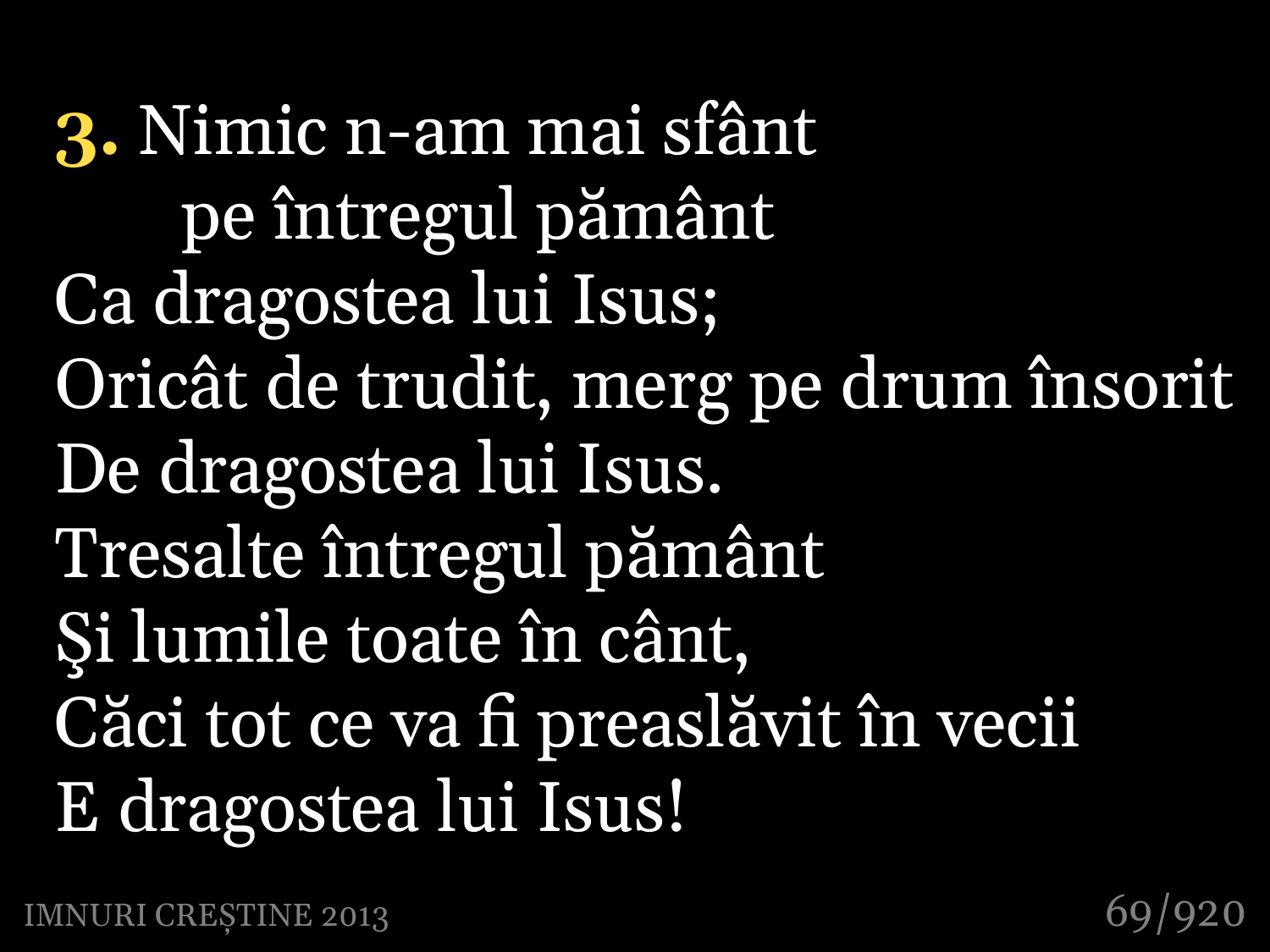

3. Nimic n-am mai sfânt
	pe întregul pământ
Ca dragostea lui Isus;
Oricât de trudit, merg pe drum însorit
De dragostea lui Isus.
Tresalte întregul pământ
Şi lumile toate în cânt,
Căci tot ce va fi preaslăvit în vecii
E dragostea lui Isus!
69/920
IMNURI CREȘTINE 2013